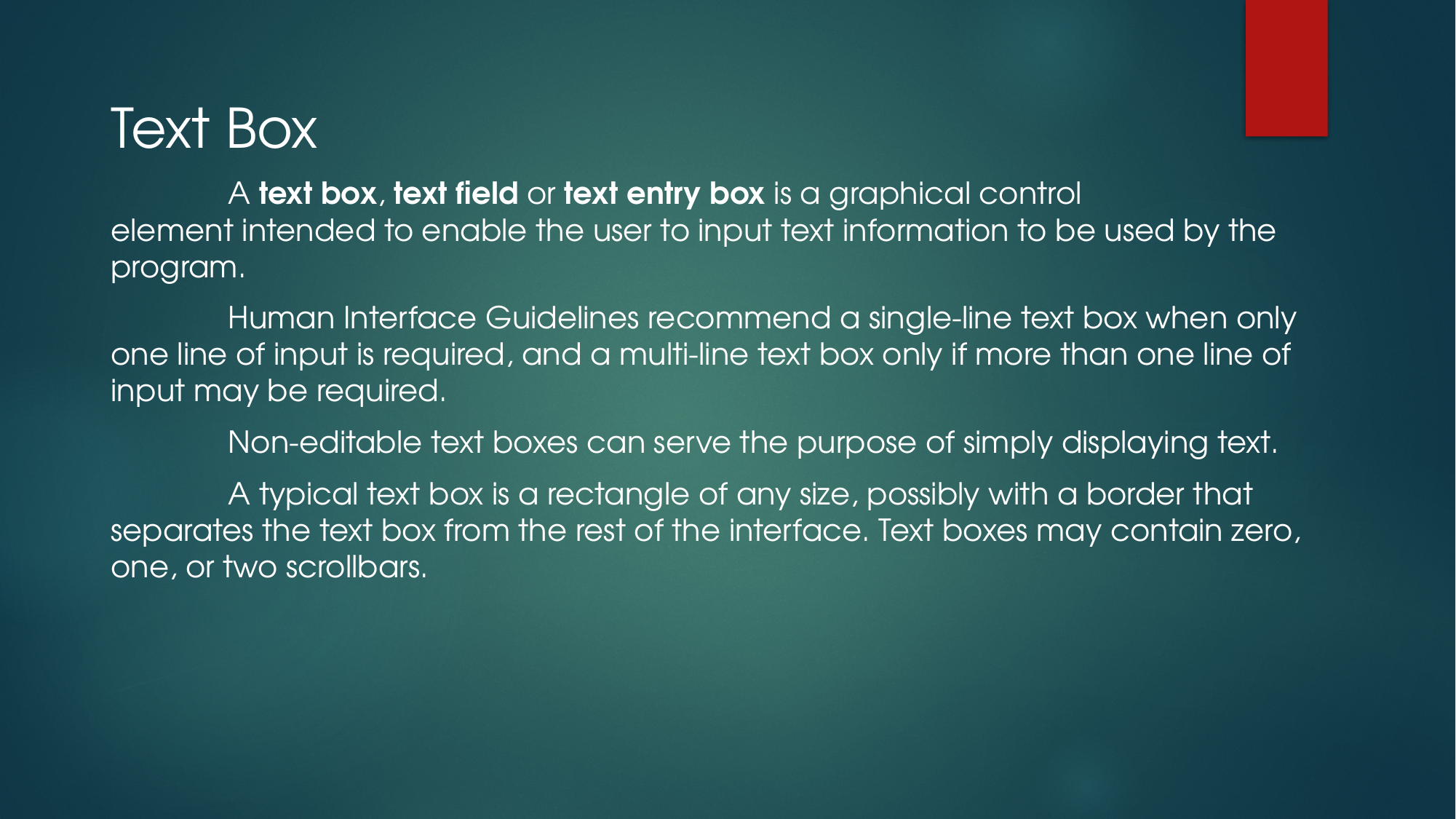

Text Box
              A text box, text field or text entry box is a graphical control element intended to enable the user to input text information to be used by the program.
              Human Interface Guidelines recommend a single-line text box when only one line of input is required, and a multi-line text box only if more than one line of input may be required.
              Non-editable text boxes can serve the purpose of simply displaying text.
              A typical text box is a rectangle of any size, possibly with a border that separates the text box from the rest of the interface. Text boxes may contain zero, one, or two scrollbars.